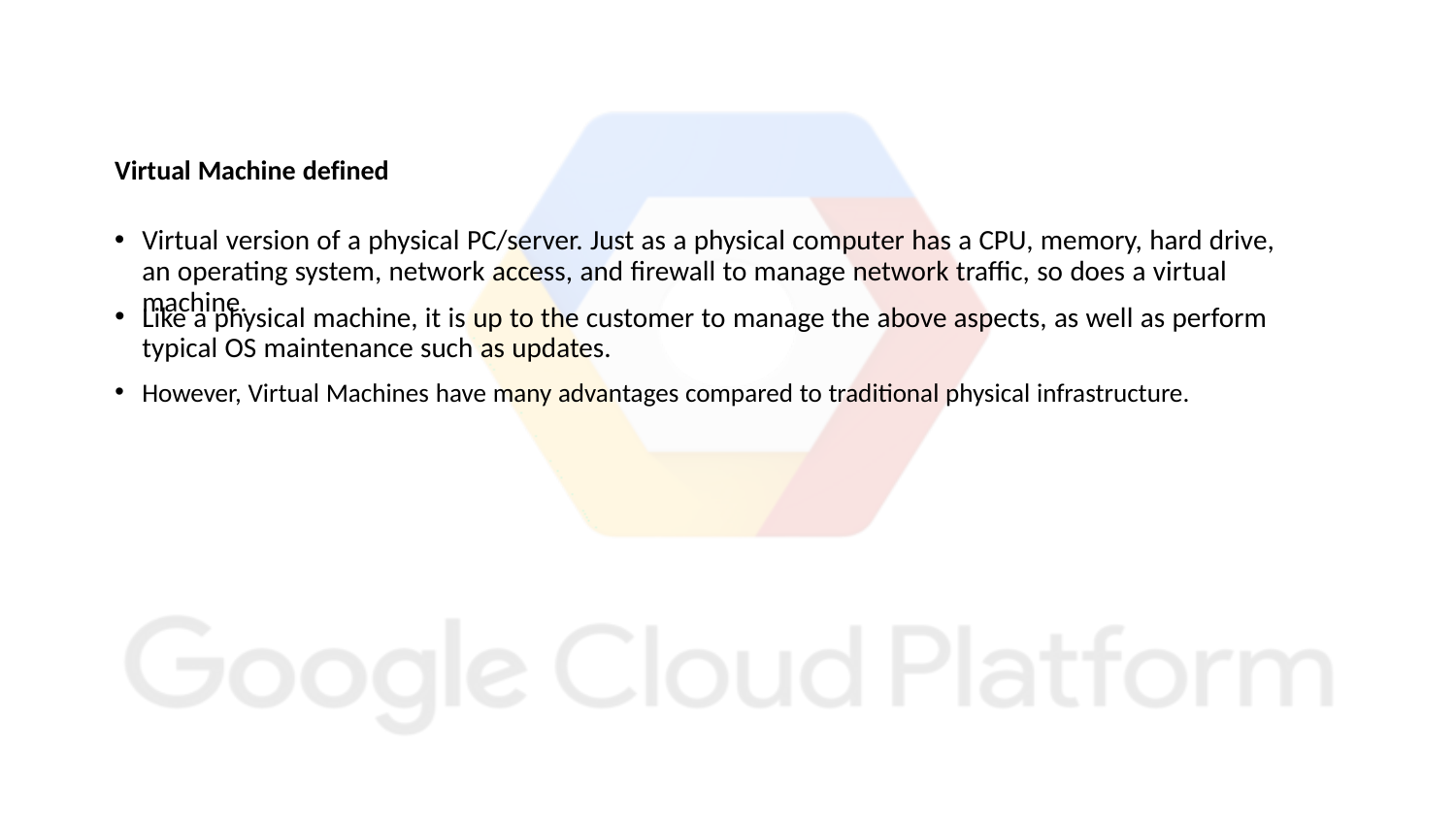

Virtual Machine defined
Virtual version of a physical PC/server. Just as a physical computer has a CPU, memory, hard drive, an operating system, network access, and firewall to manage network traffic, so does a virtual machine.
Like a physical machine, it is up to the customer to manage the above aspects, as well as perform typical OS maintenance such as updates.
However, Virtual Machines have many advantages compared to traditional physical infrastructure.